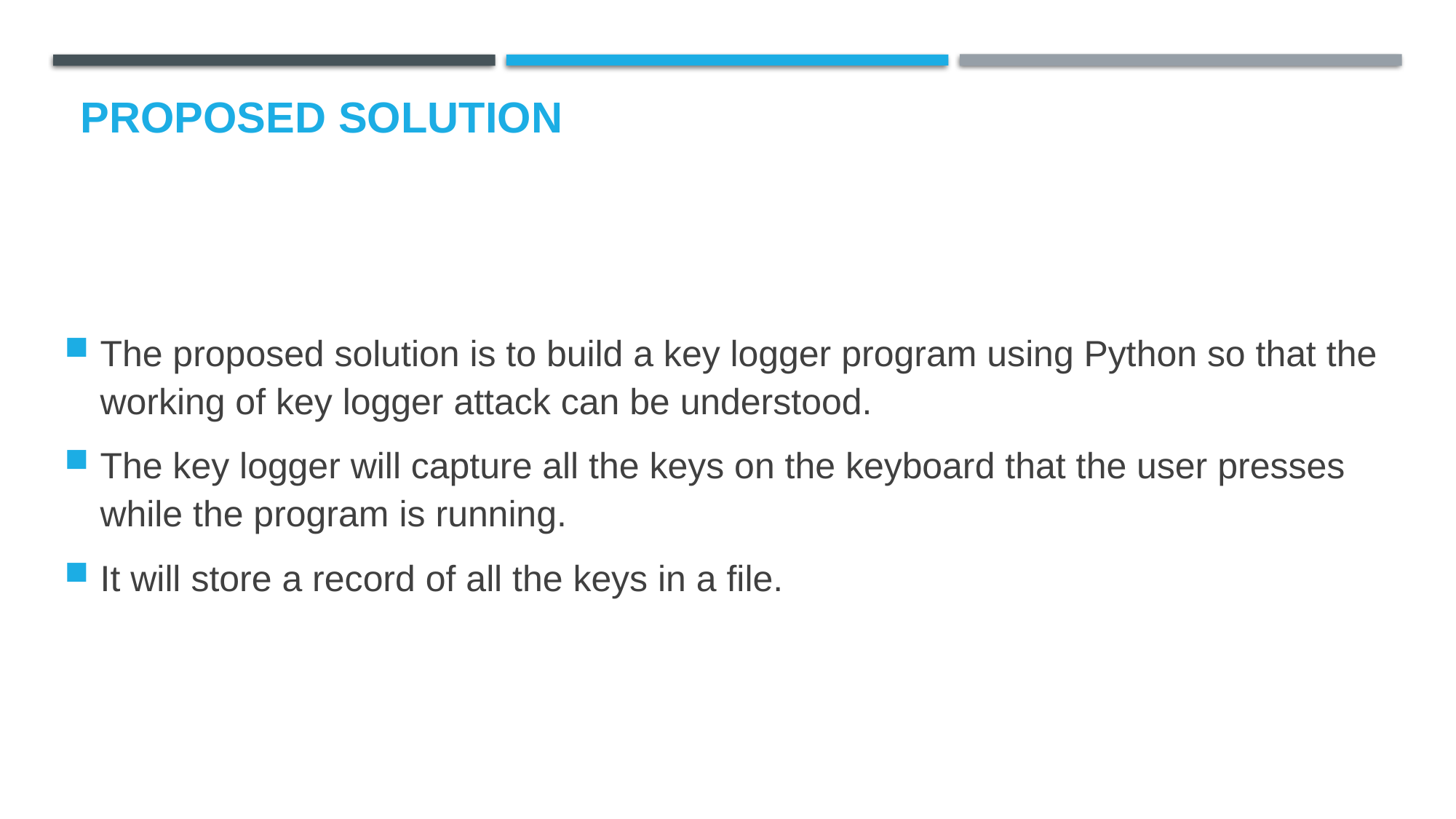

# Proposed Solution
The proposed solution is to build a key logger program using Python so that the working of key logger attack can be understood.
The key logger will capture all the keys on the keyboard that the user presses while the program is running.
It will store a record of all the keys in a file.